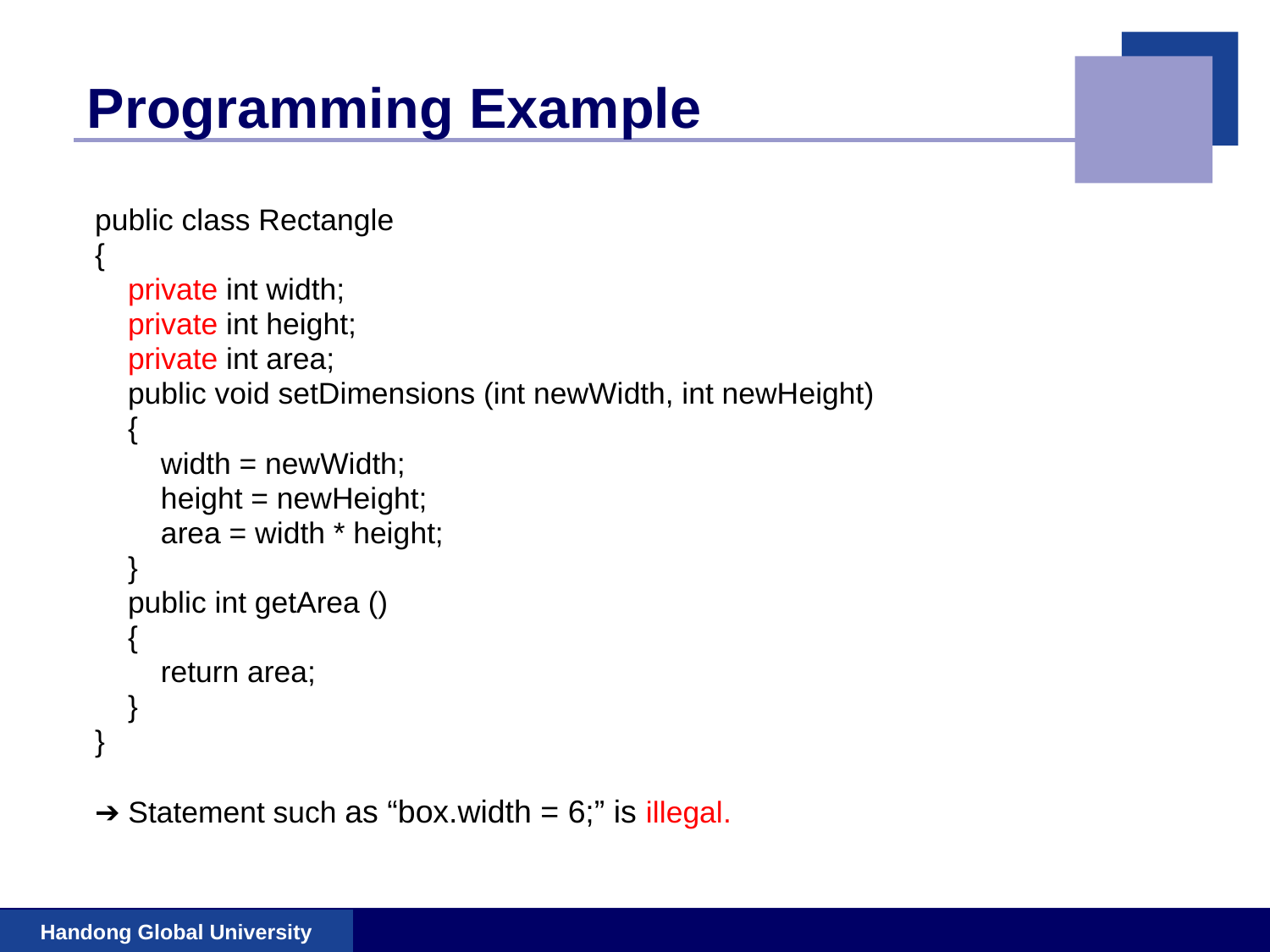

# Programming Example
public class Rectangle
{
    private int width;
    private int height;
    private int area;
    public void setDimensions (int newWidth, int newHeight)
    {
        width = newWidth;
        height = newHeight;
        area = width * height;
    }
    public int getArea ()
    {
        return area;
    }
}

➔ Statement such as “box.width = 6;” is illegal.